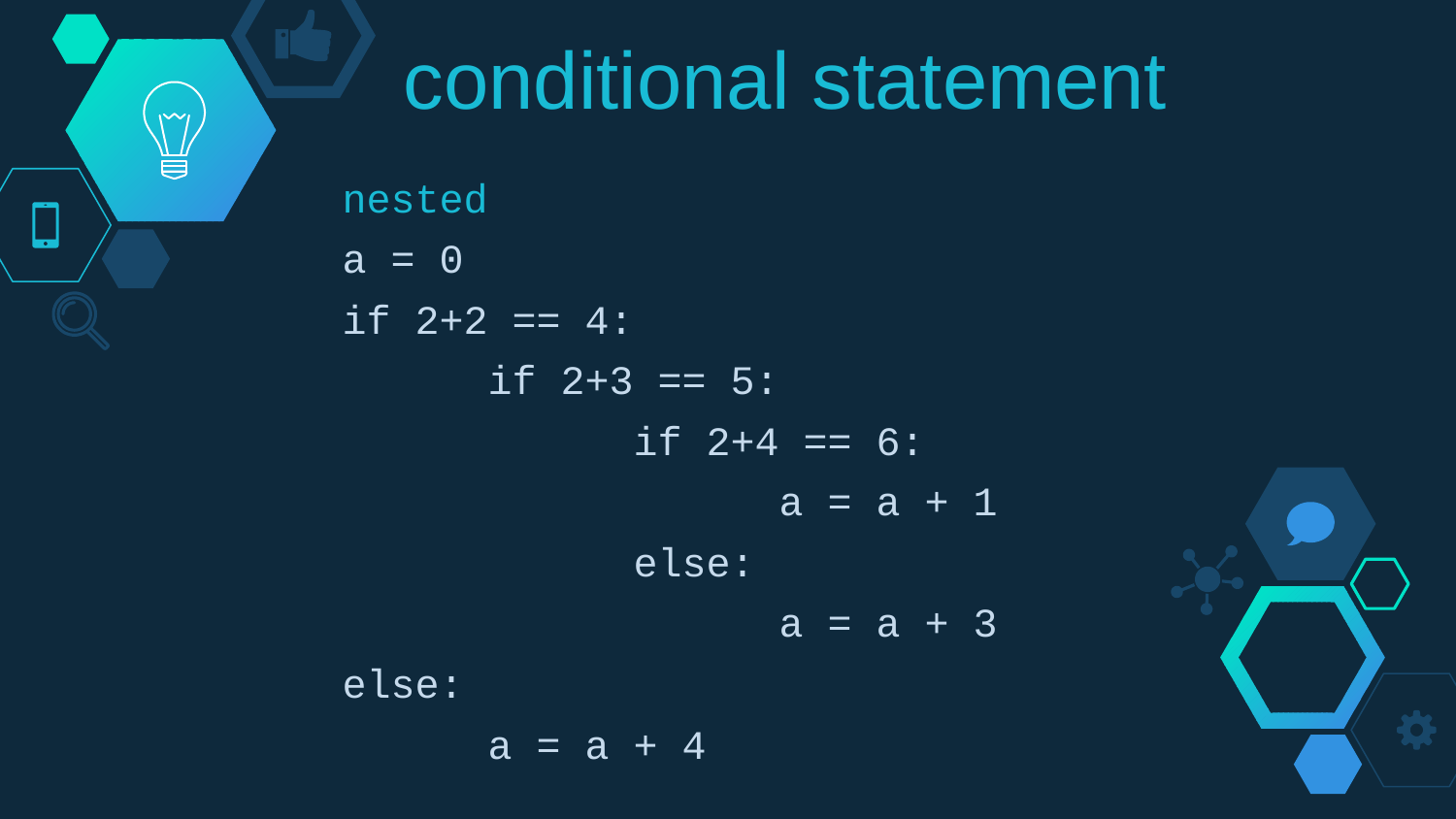

# conditional statement
nested
a = 0
if 2+2 == 4:
	if 2+3 == 5:
		if 2+4 == 6:
			a = a + 1
		else:
			a = a + 3
else:
	a = a + 4